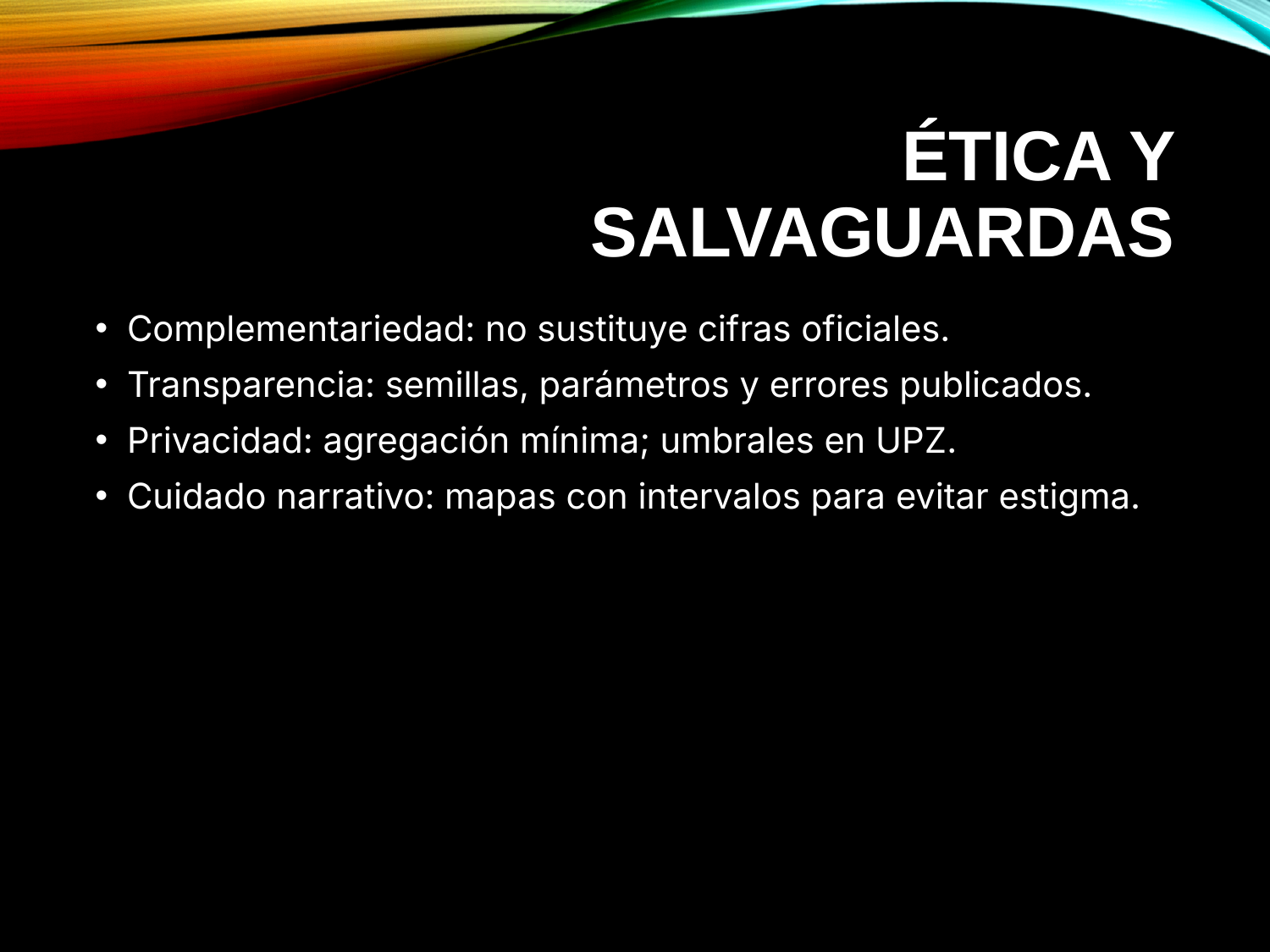

# ÉTICA Y SALVAGUARDAS
Complementariedad: no sustituye cifras oficiales.
Transparencia: semillas, parámetros y errores publicados.
Privacidad: agregación mínima; umbrales en UPZ.
Cuidado narrativo: mapas con intervalos para evitar estigma.